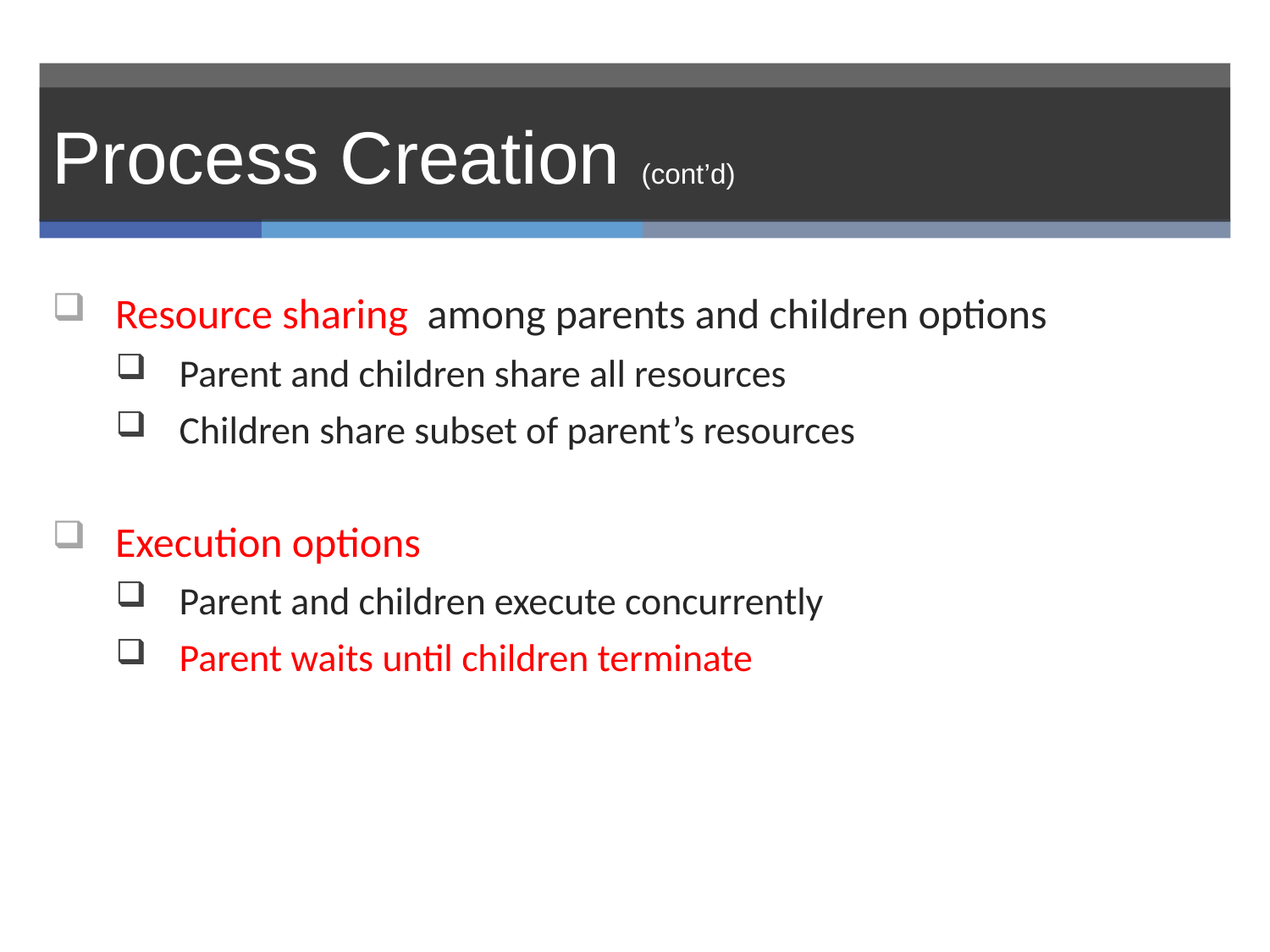

# Process Creation (cont’d)
Resource sharing  among parents and children options
Parent and children share all resources
Children share subset of parent’s resources

Execution options
Parent and children execute concurrently
Parent waits until children terminate